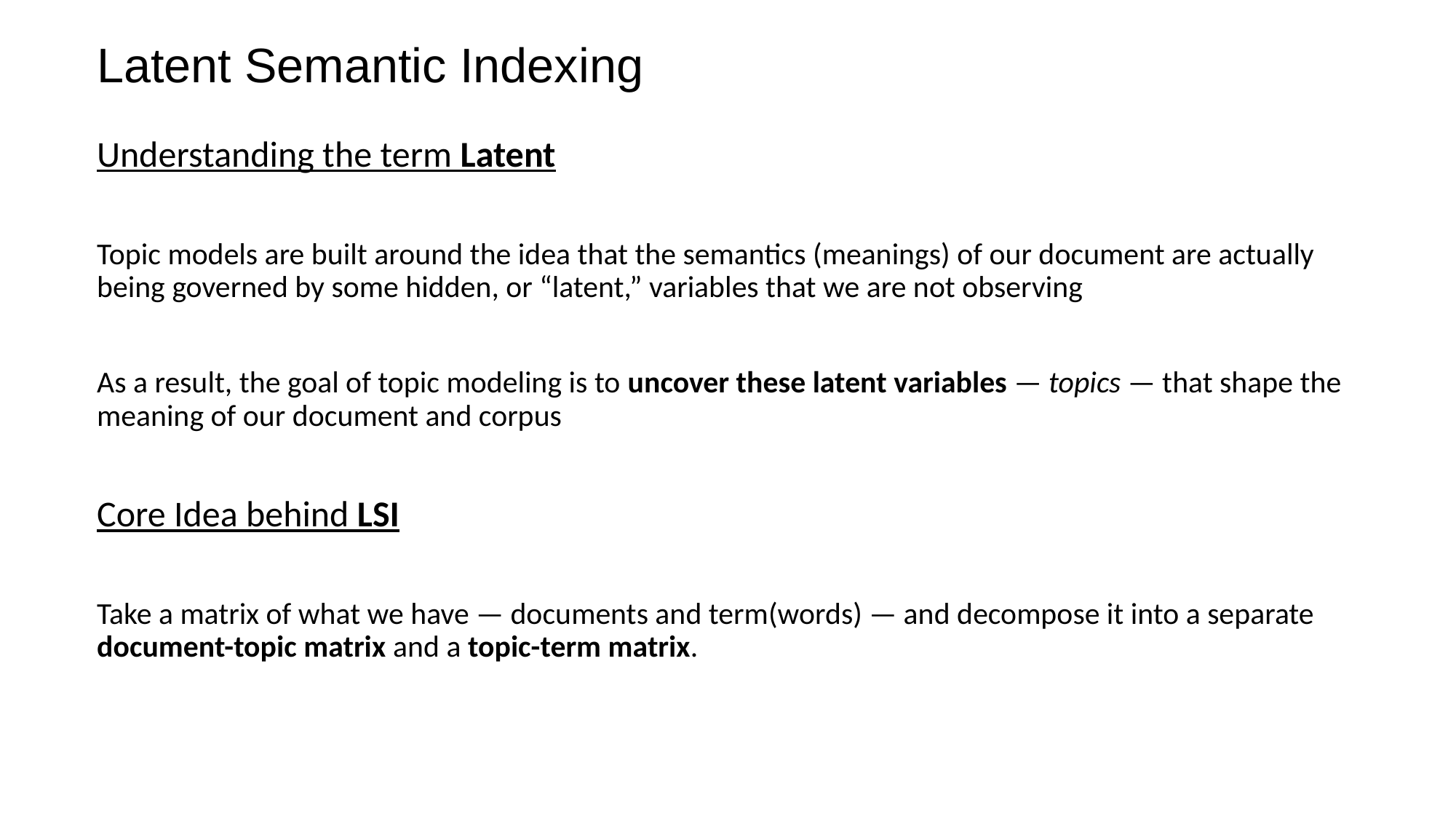

# Latent Semantic Indexing
Understanding the term Latent

Topic models are built around the idea that the semantics (meanings) of our document are actually being governed by some hidden, or “latent,” variables that we are not observing

As a result, the goal of topic modeling is to uncover these latent variables — topics — that shape the meaning of our document and corpus

Core Idea behind LSI

Take a matrix of what we have — documents and term(words) — and decompose it into a separate document-topic matrix and a topic-term matrix.